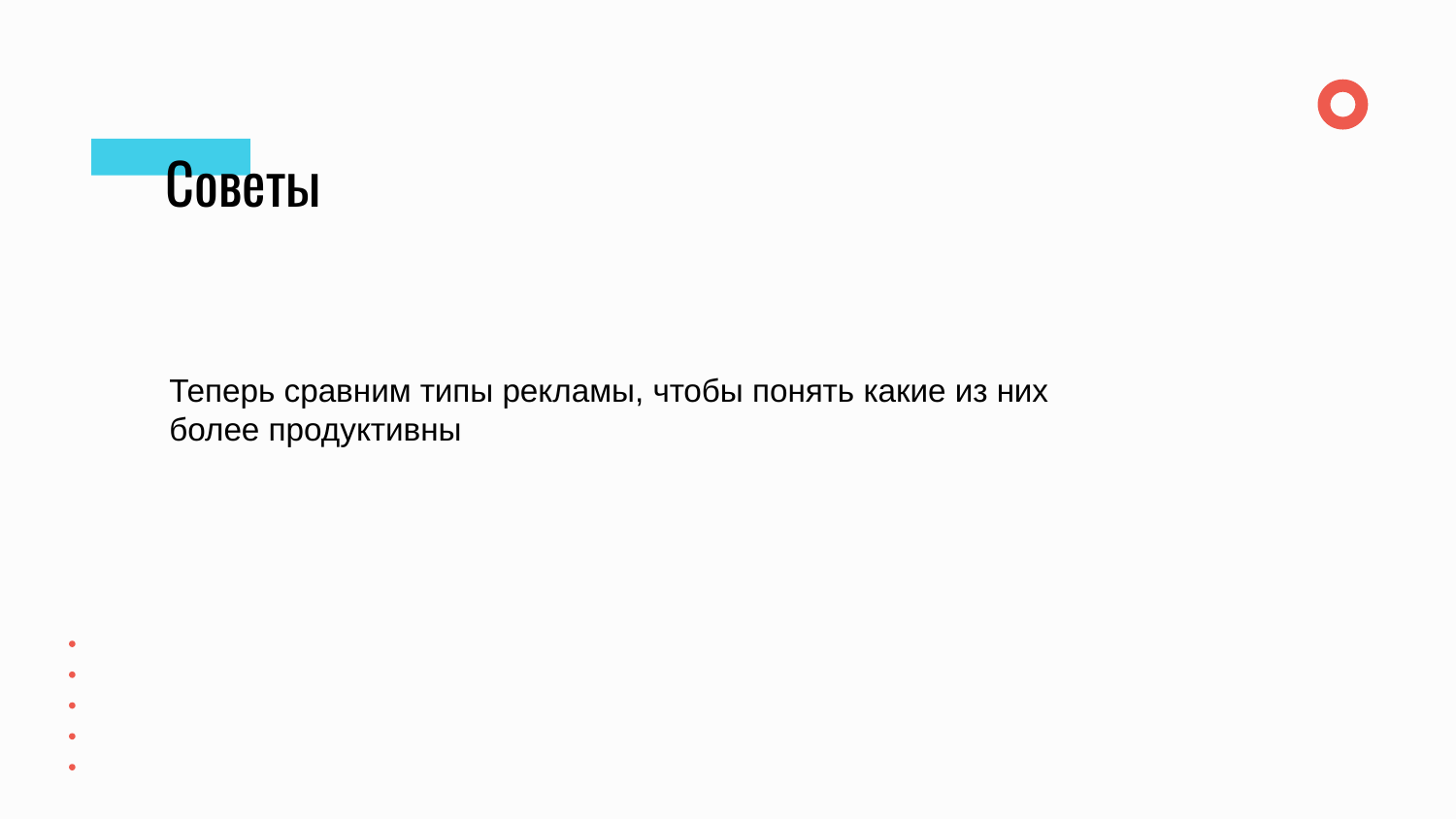

Советы
Теперь сравним типы рекламы, чтобы понять какие из них более продуктивны